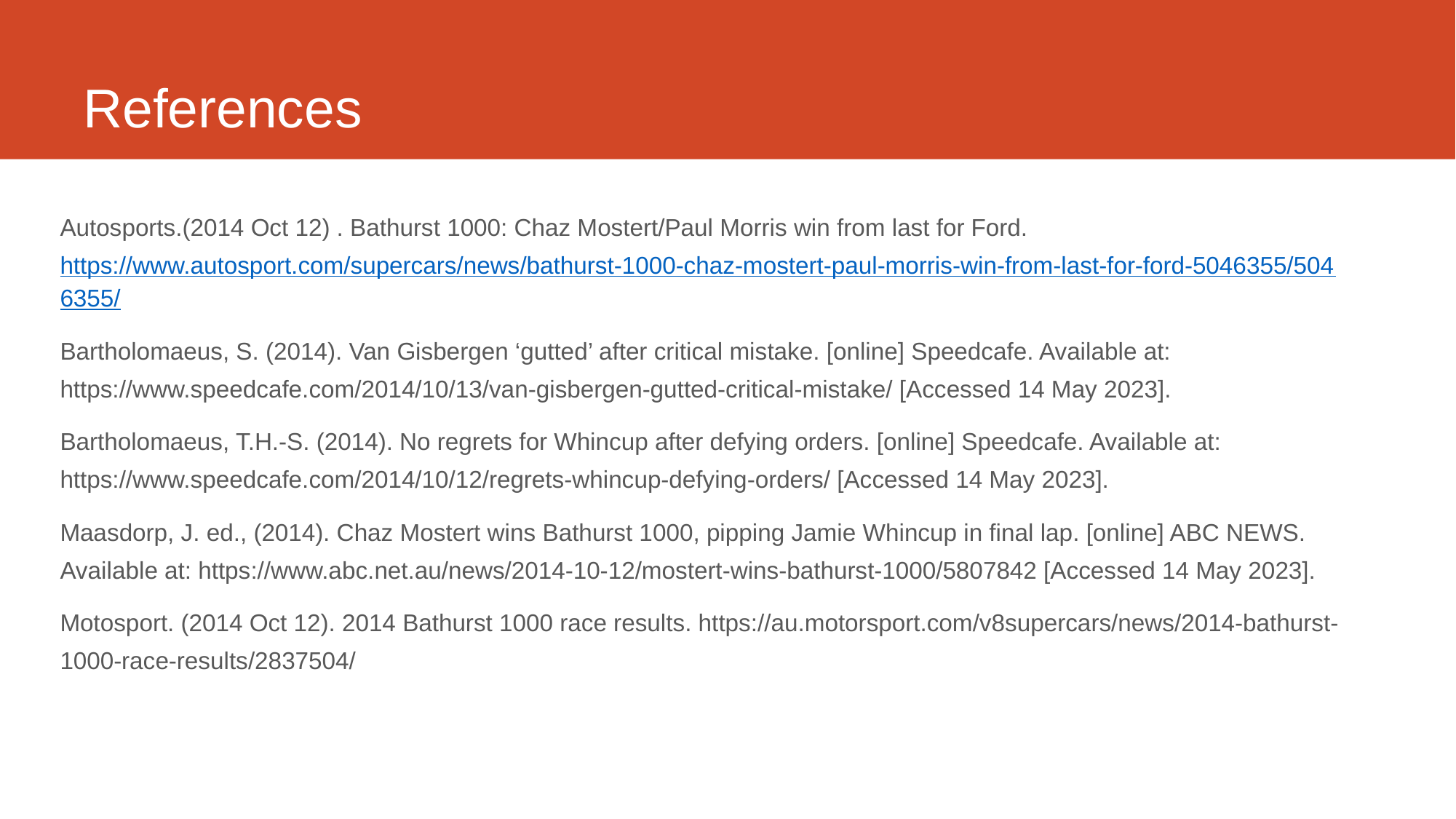

# References
Autosports.(2014 Oct 12) . Bathurst 1000: Chaz Mostert/Paul Morris win from last for Ford. https://www.autosport.com/supercars/news/bathurst-1000-chaz-mostert-paul-morris-win-from-last-for-ford-5046355/5046355/
Bartholomaeus, S. (2014). Van Gisbergen ‘gutted’ after critical mistake. [online] Speedcafe. Available at: https://www.speedcafe.com/2014/10/13/van-gisbergen-gutted-critical-mistake/ [Accessed 14 May 2023].
Bartholomaeus, T.H.-S. (2014). No regrets for Whincup after defying orders. [online] Speedcafe. Available at: https://www.speedcafe.com/2014/10/12/regrets-whincup-defying-orders/ [Accessed 14 May 2023].
Maasdorp, J. ed., (2014). Chaz Mostert wins Bathurst 1000, pipping Jamie Whincup in final lap. [online] ABC NEWS. Available at: https://www.abc.net.au/news/2014-10-12/mostert-wins-bathurst-1000/5807842 [Accessed 14 May 2023].
Motosport. (2014 Oct 12). 2014 Bathurst 1000 race results. https://au.motorsport.com/v8supercars/news/2014-bathurst-1000-race-results/2837504/